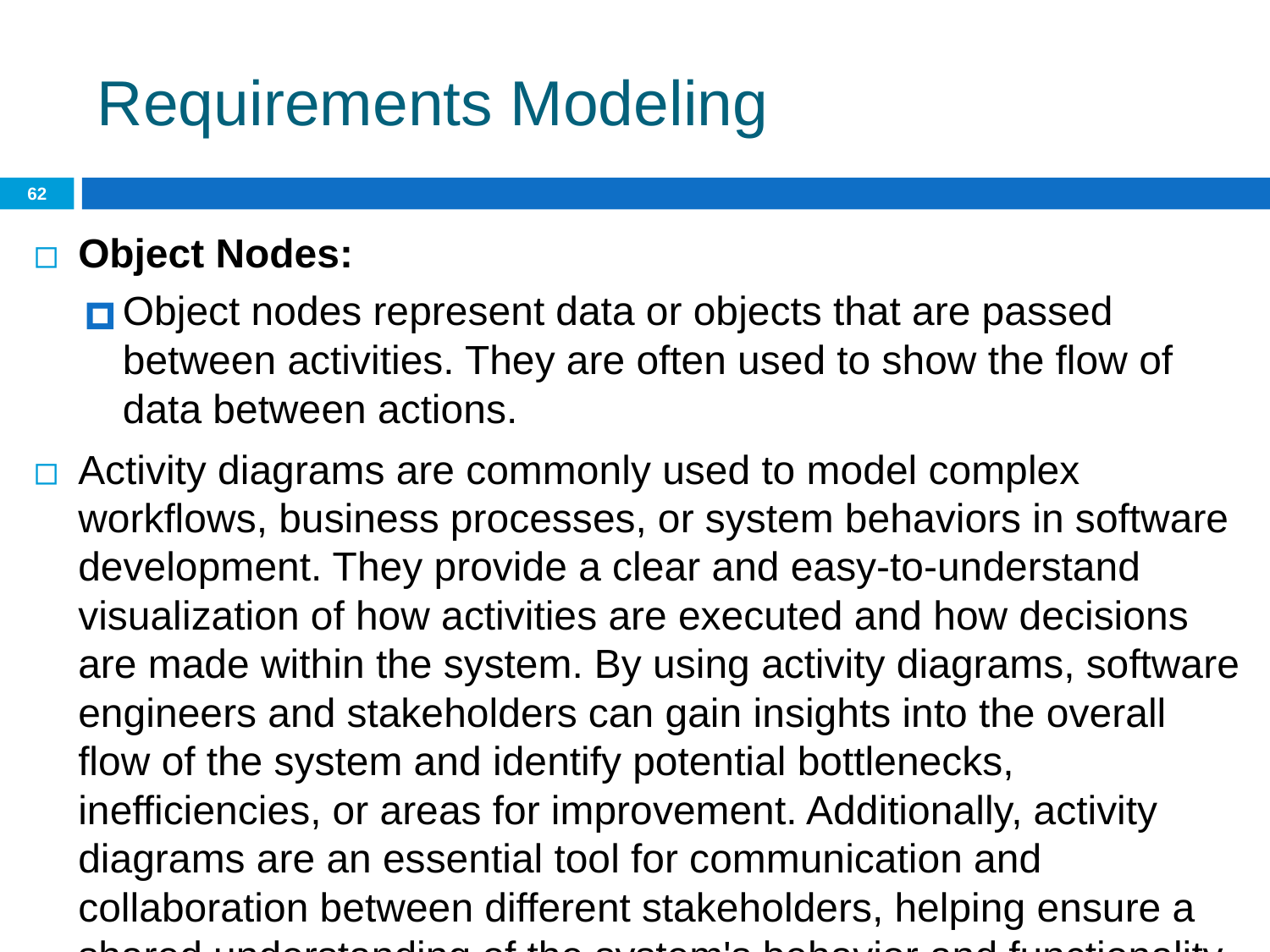

# Requirements Modeling
62
Object Nodes:
Object nodes represent data or objects that are passed between activities. They are often used to show the flow of data between actions.
Activity diagrams are commonly used to model complex workflows, business processes, or system behaviors in software development. They provide a clear and easy-to-understand visualization of how activities are executed and how decisions are made within the system. By using activity diagrams, software engineers and stakeholders can gain insights into the overall flow of the system and identify potential bottlenecks, inefficiencies, or areas for improvement. Additionally, activity diagrams are an essential tool for communication and collaboration between different stakeholders, helping ensure a shared understanding of the system's behavior and functionality.